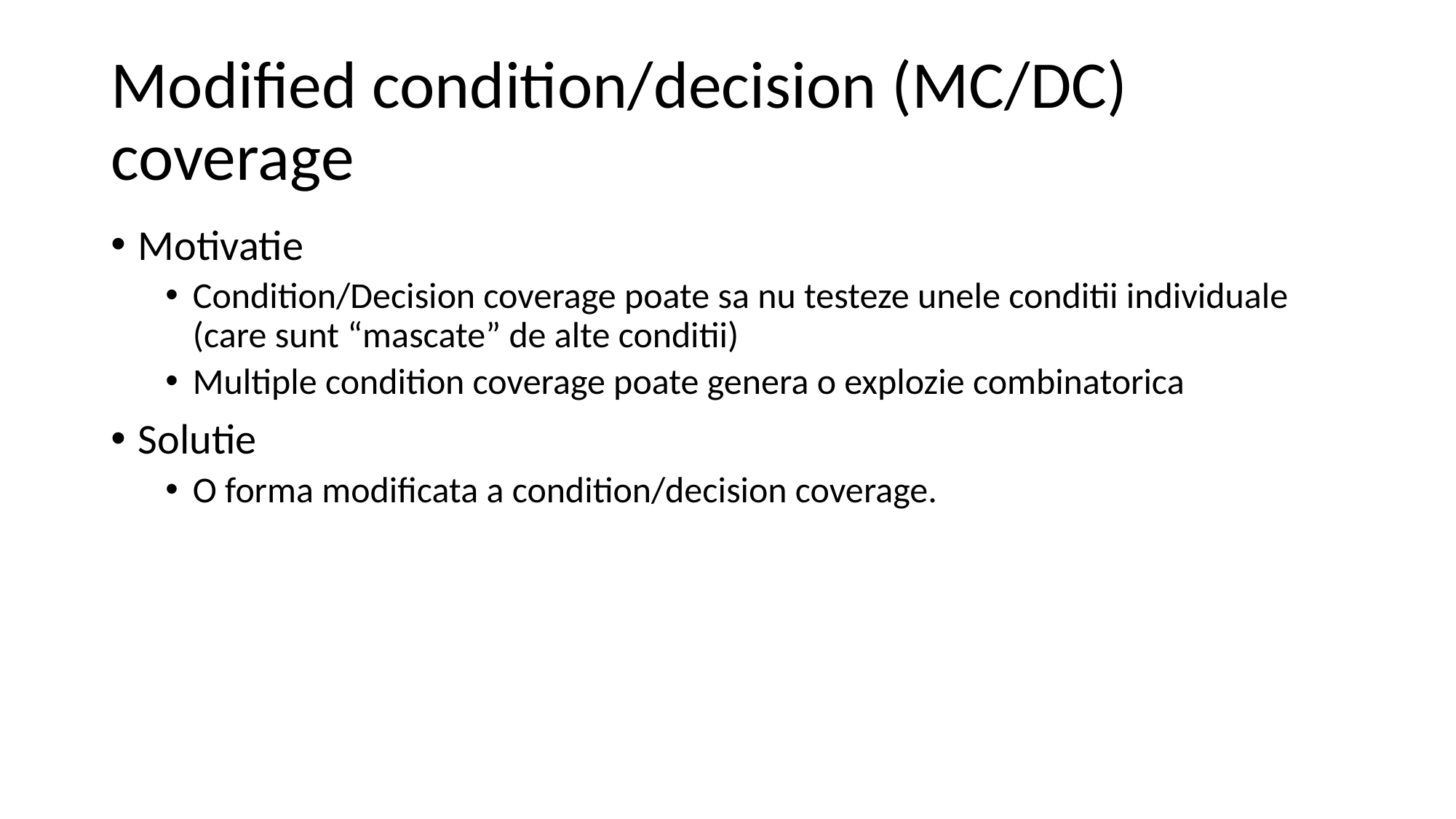

# Modified condition/decision (MC/DC) coverage
Motivatie
Condition/Decision coverage poate sa nu testeze unele conditii individuale (care sunt “mascate” de alte conditii)
Multiple condition coverage poate genera o explozie combinatorica
Solutie
O forma modificata a condition/decision coverage.